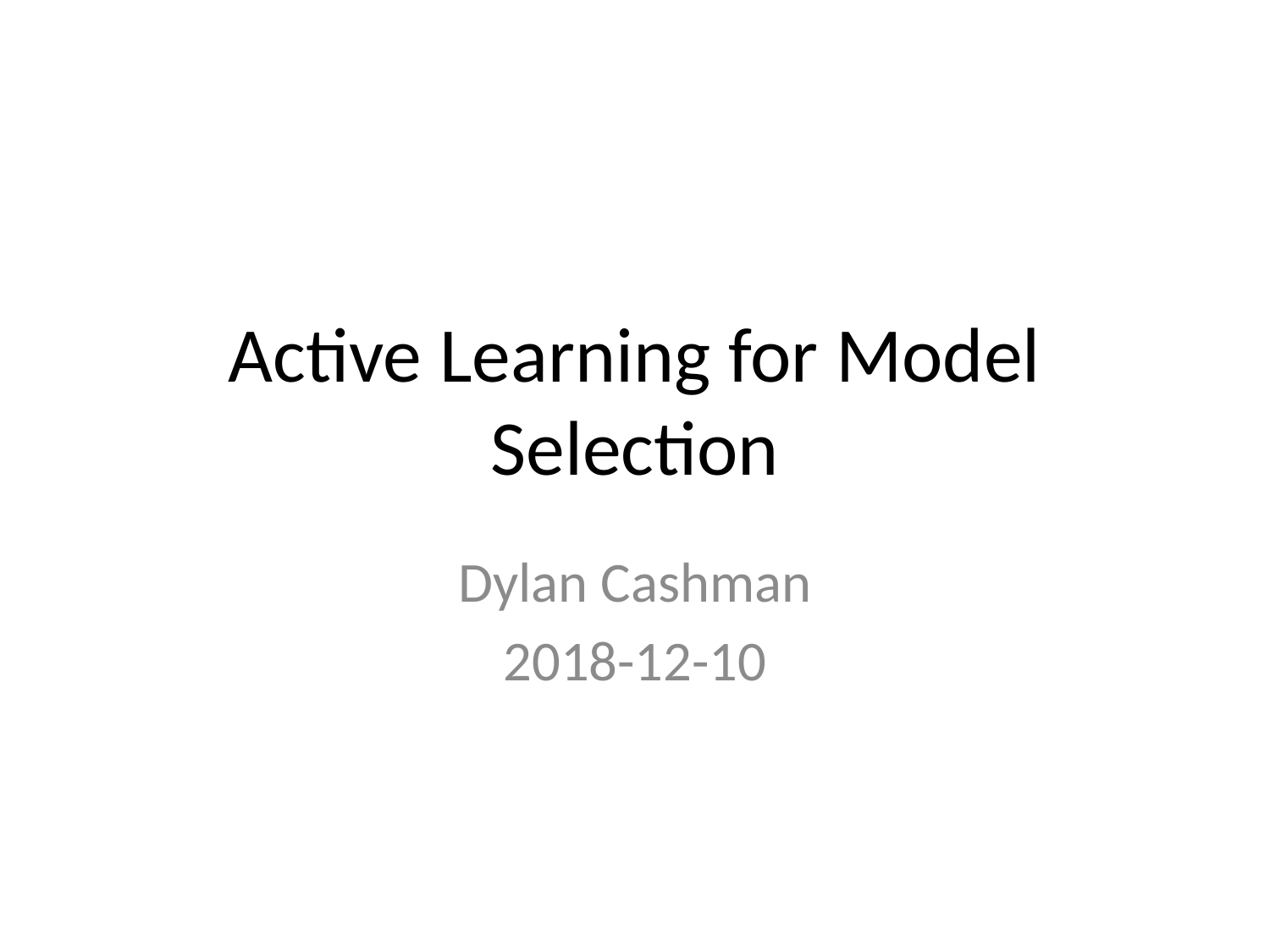

# Active Learning for Model Selection
Dylan Cashman
2018-12-10